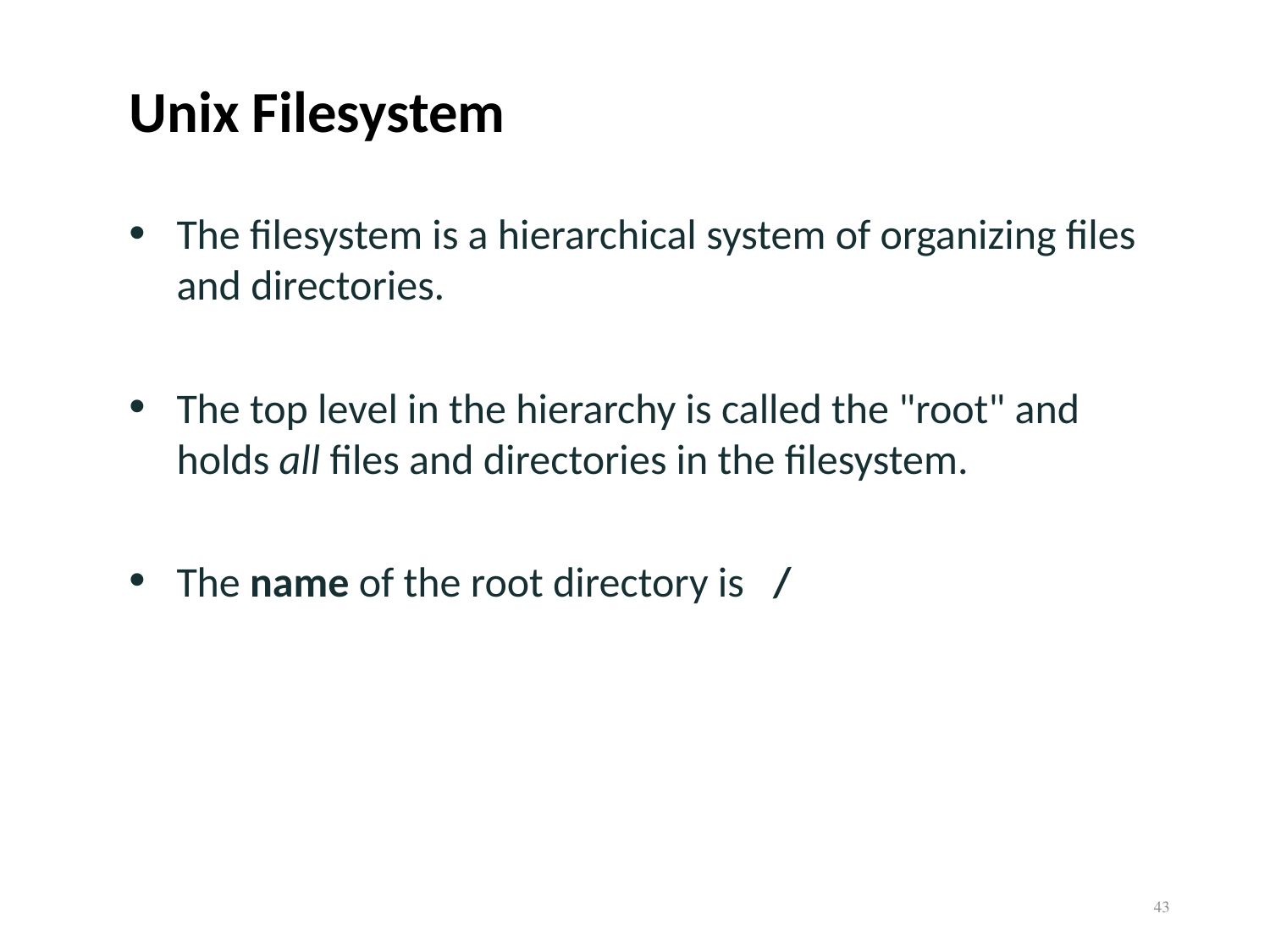

Unix Filesystem
The filesystem is a hierarchical system of organizing files and directories.

The top level in the hierarchy is called the "root" and holds all files and directories in the filesystem.

The name of the root directory is   /
43